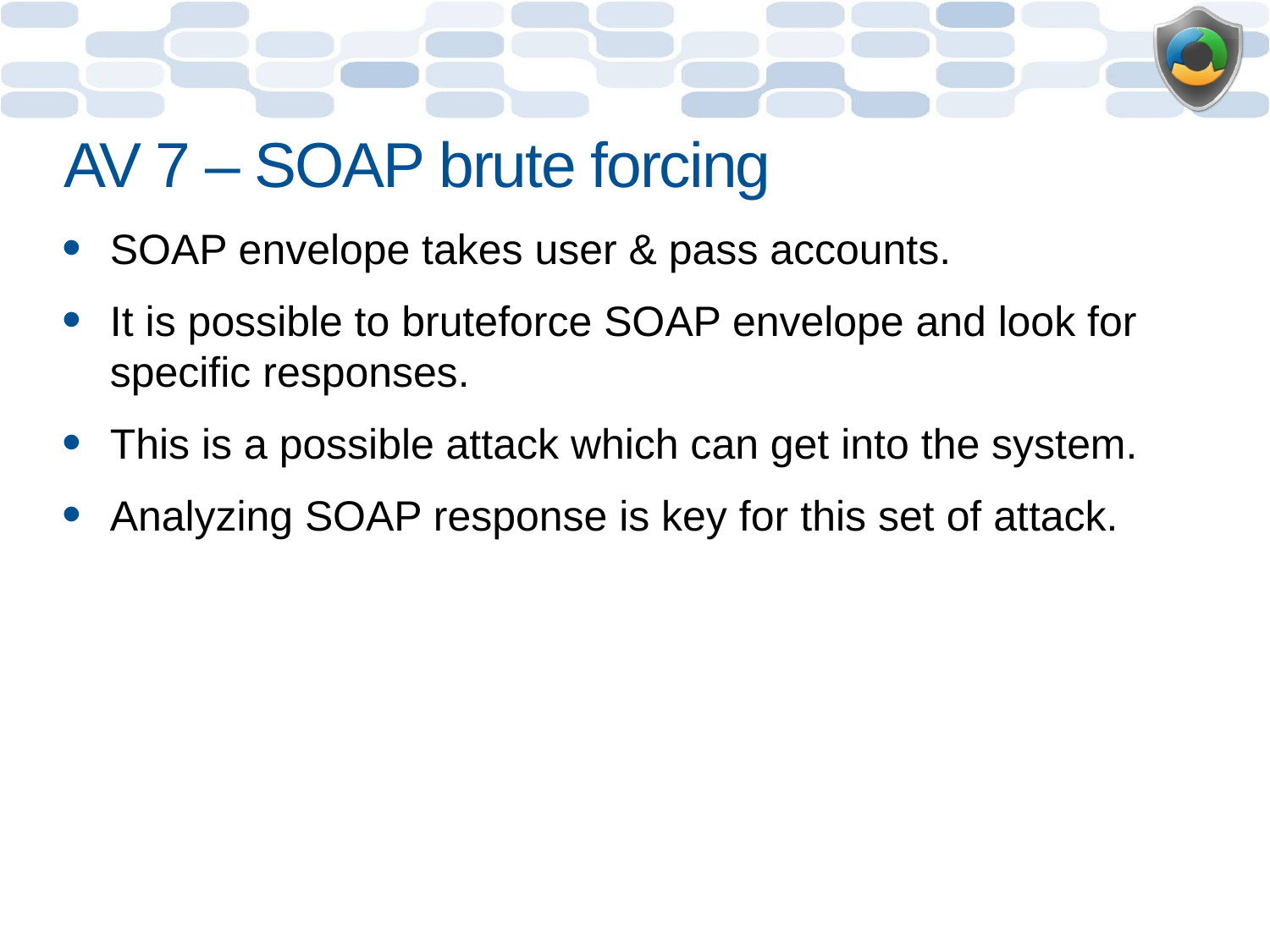

# AV 7 – SOAP brute forcing
SOAP envelope takes user & pass accounts.
It is possible to bruteforce SOAP envelope and look for specific responses.
This is a possible attack which can get into the system.
Analyzing SOAP response is key for this set of attack.